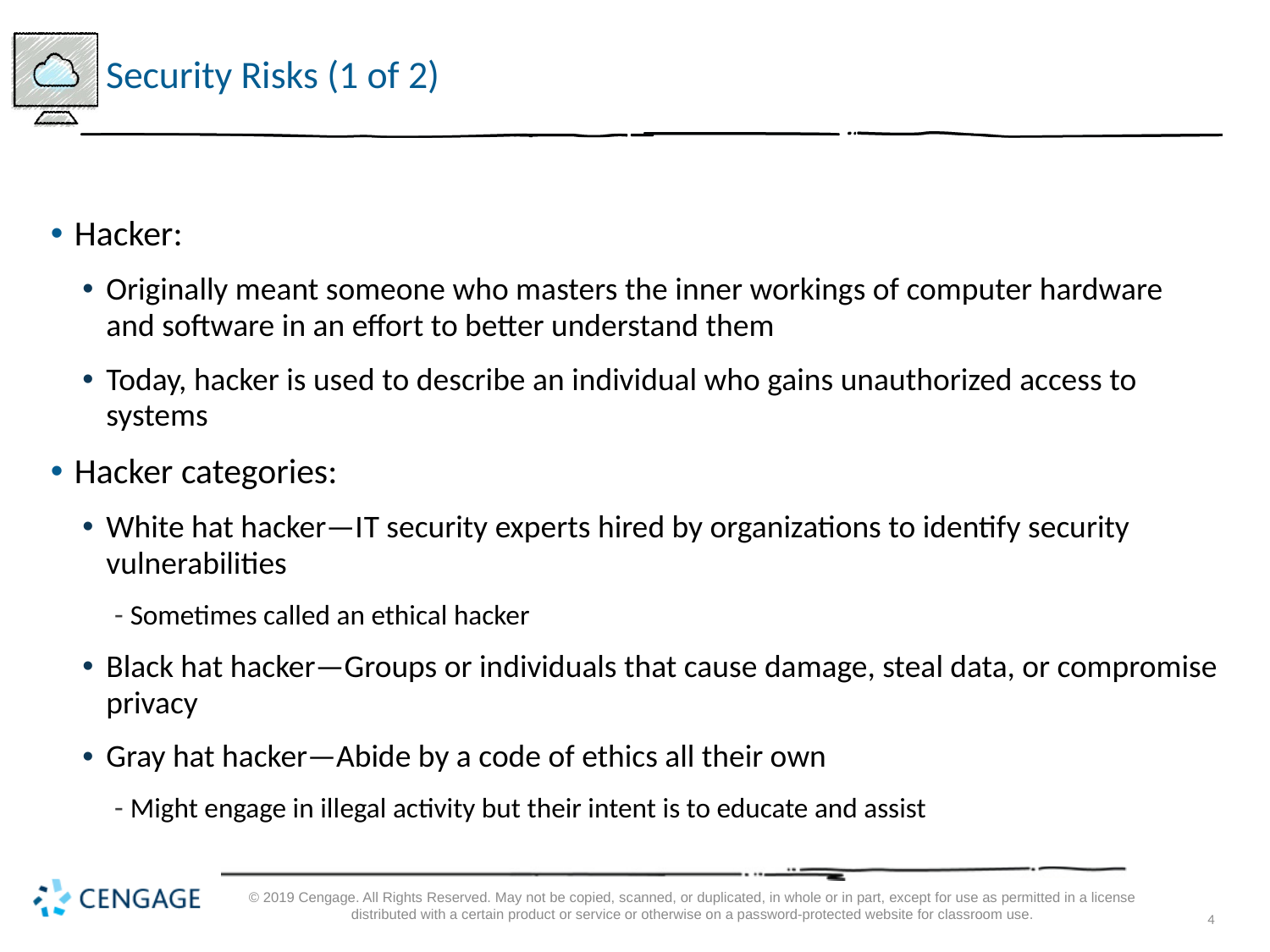

# Security Risks (1 of 2)
Hacker:
Originally meant someone who masters the inner workings of computer hardware and software in an effort to better understand them
Today, hacker is used to describe an individual who gains unauthorized access to systems
Hacker categories:
White hat hacker—I T security experts hired by organizations to identify security vulnerabilities
Sometimes called an ethical hacker
Black hat hacker—Groups or individuals that cause damage, steal data, or compromise privacy
Gray hat hacker—Abide by a code of ethics all their own
Might engage in illegal activity but their intent is to educate and assist
© 2019 Cengage. All Rights Reserved. May not be copied, scanned, or duplicated, in whole or in part, except for use as permitted in a license distributed with a certain product or service or otherwise on a password-protected website for classroom use.